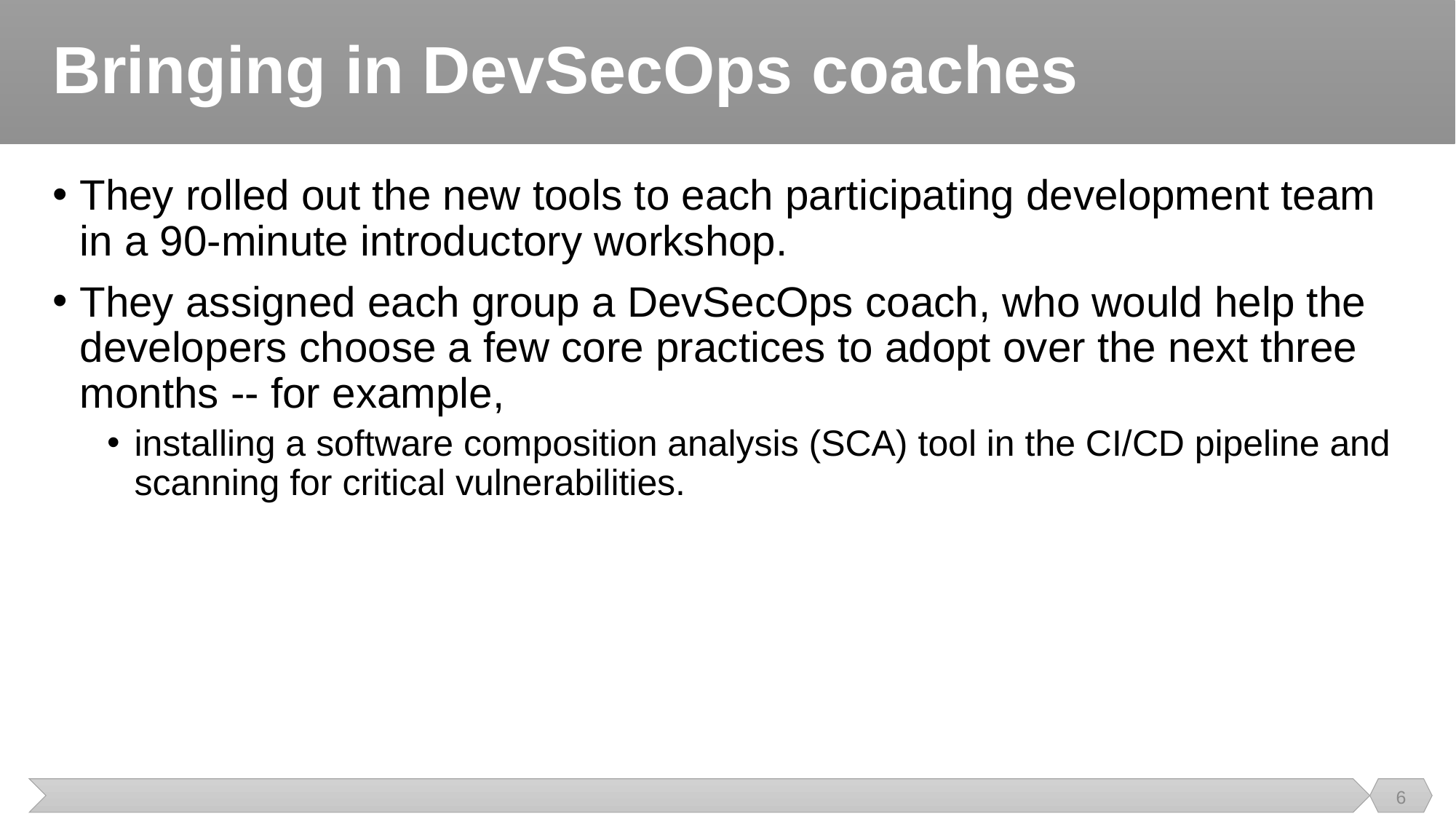

# Bringing in DevSecOps coaches
They rolled out the new tools to each participating development team in a 90-minute introductory workshop.
They assigned each group a DevSecOps coach, who would help the developers choose a few core practices to adopt over the next three months -- for example,
installing a software composition analysis (SCA) tool in the CI/CD pipeline and scanning for critical vulnerabilities.
6